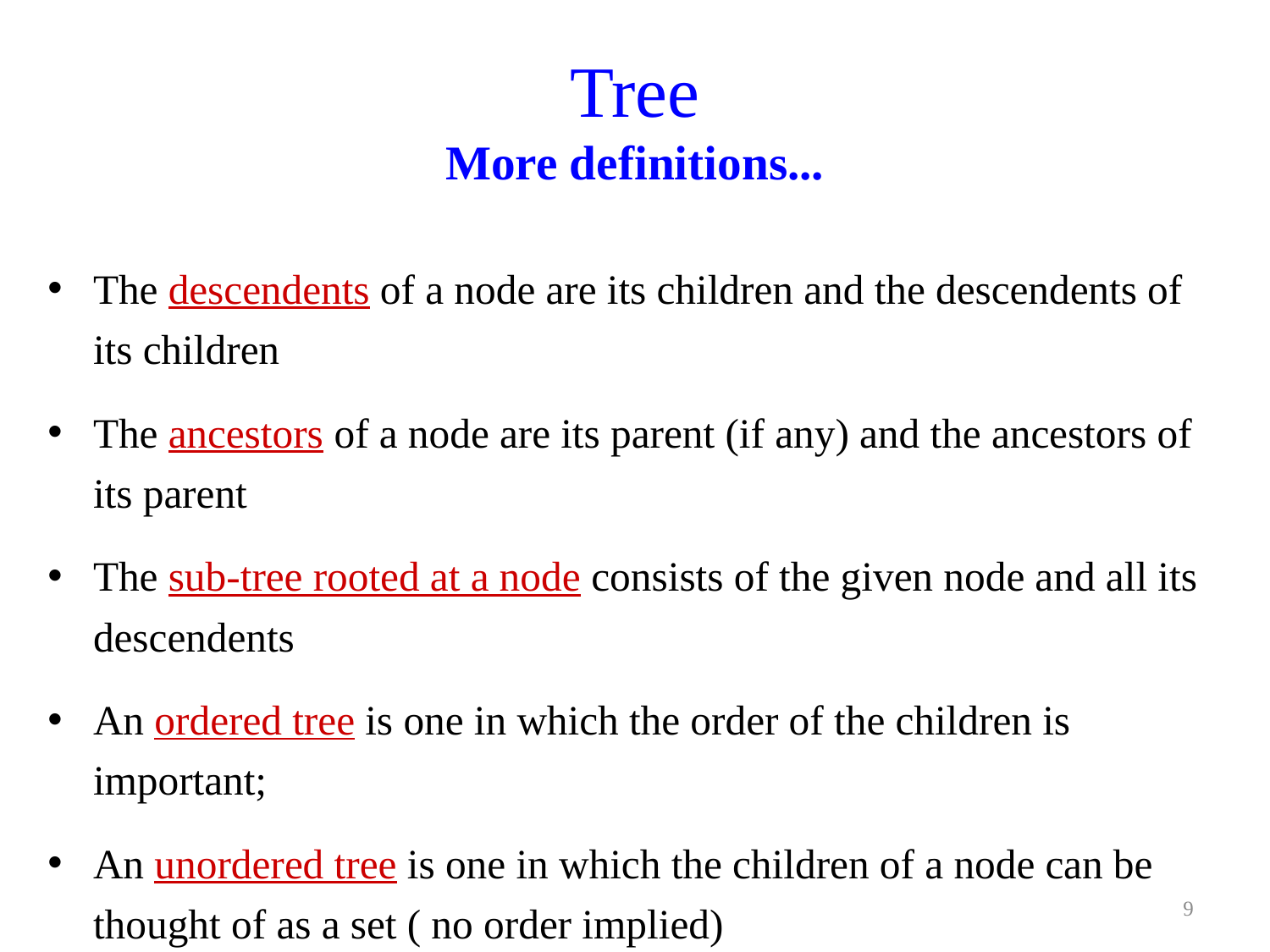

# Tree More definitions...
The descendents of a node are its children and the descendents of its children
The ancestors of a node are its parent (if any) and the ancestors of its parent
The sub-tree rooted at a node consists of the given node and all its descendents
An ordered tree is one in which the order of the children is important;
An unordered tree is one in which the children of a node can be thought of as a set ( no order implied)
9